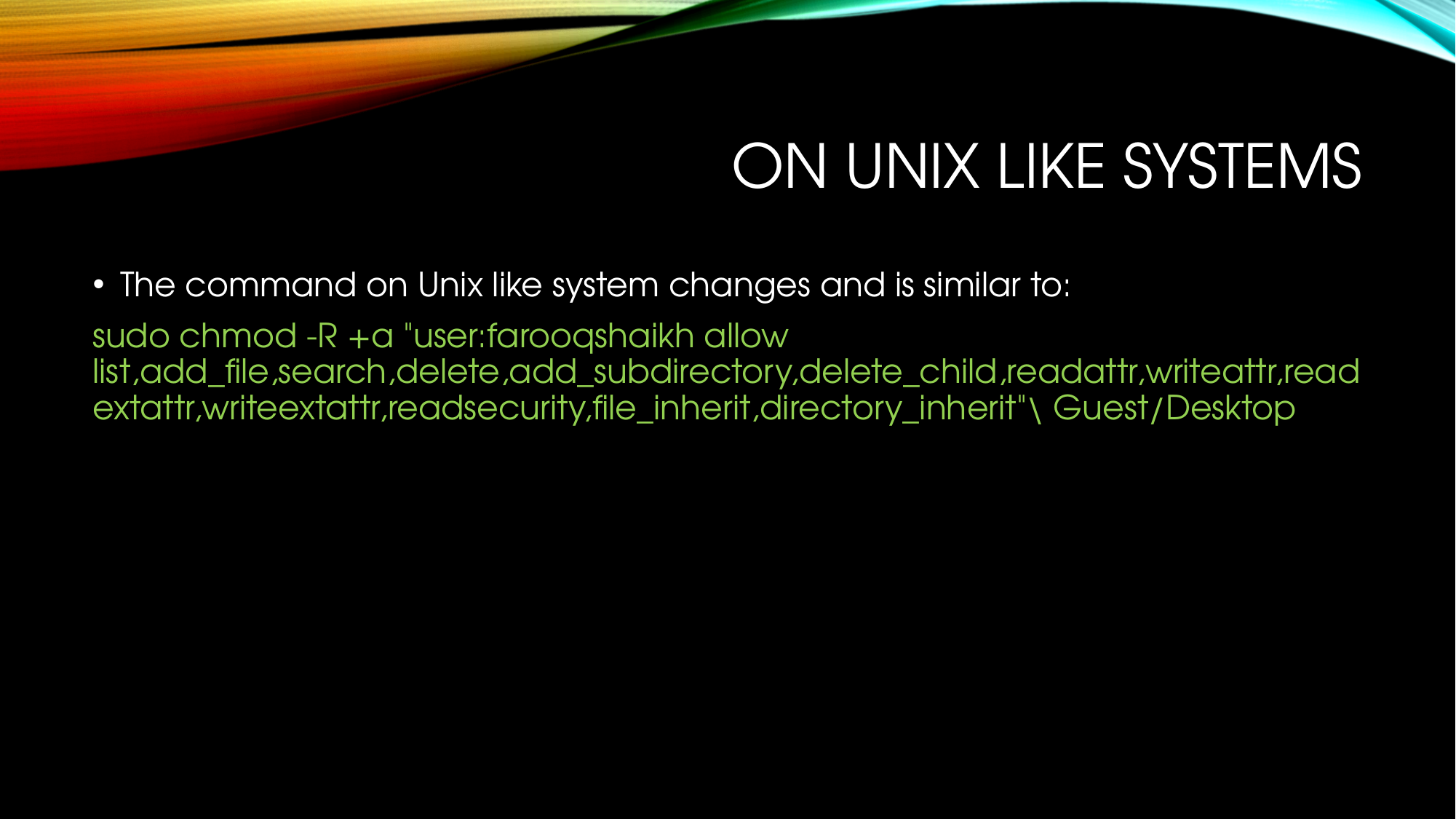

# On Unix like systems
The command on Unix like system changes and is similar to:
sudo chmod -R +a "user:farooqshaikh allow list,add_file,search,delete,add_subdirectory,delete_child,readattr,writeattr,readextattr,writeextattr,readsecurity,file_inherit,directory_inherit"\ Guest/Desktop